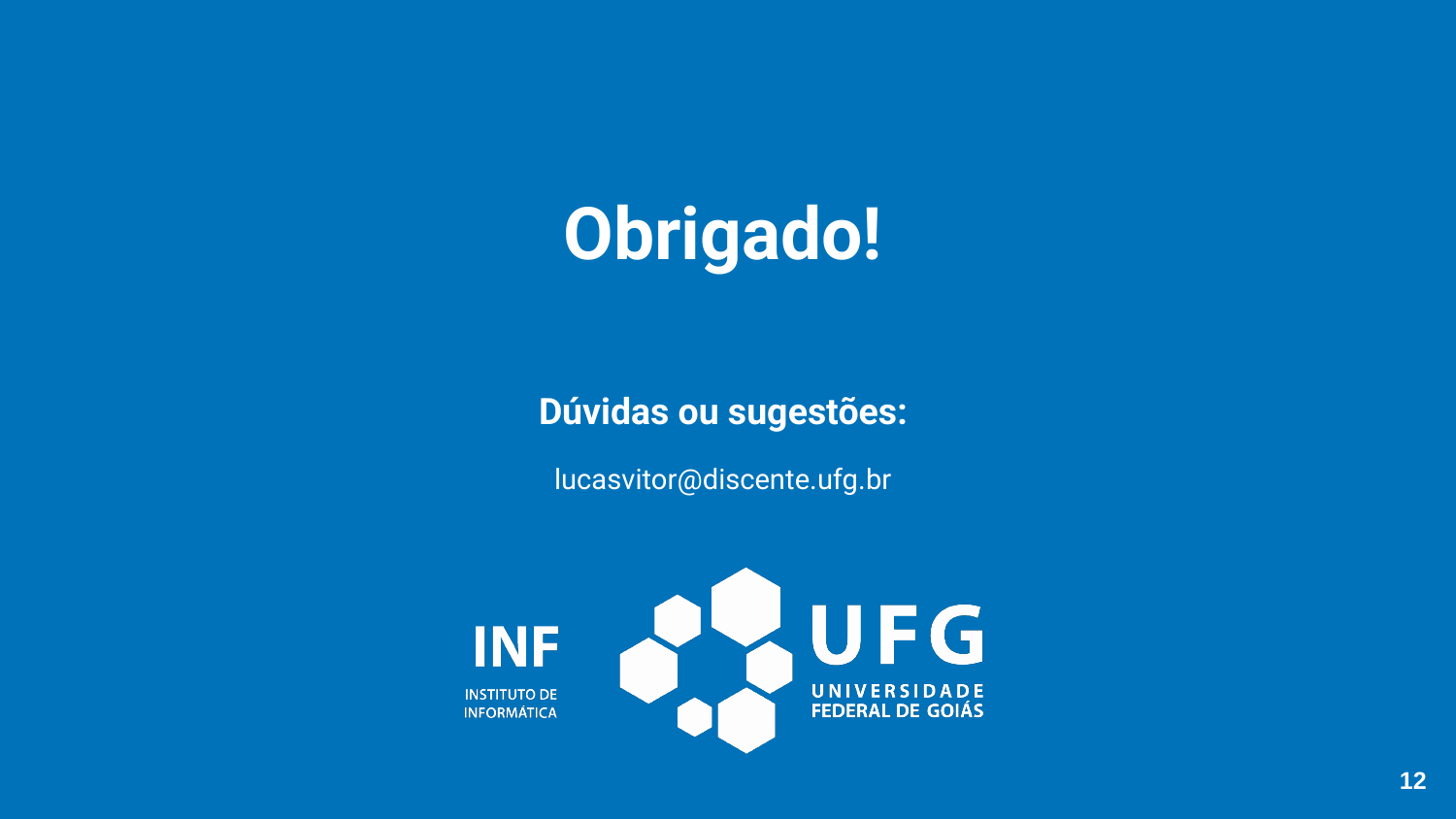

# Obrigado!
Dúvidas ou sugestões:
lucasvitor@discente.ufg.br
12